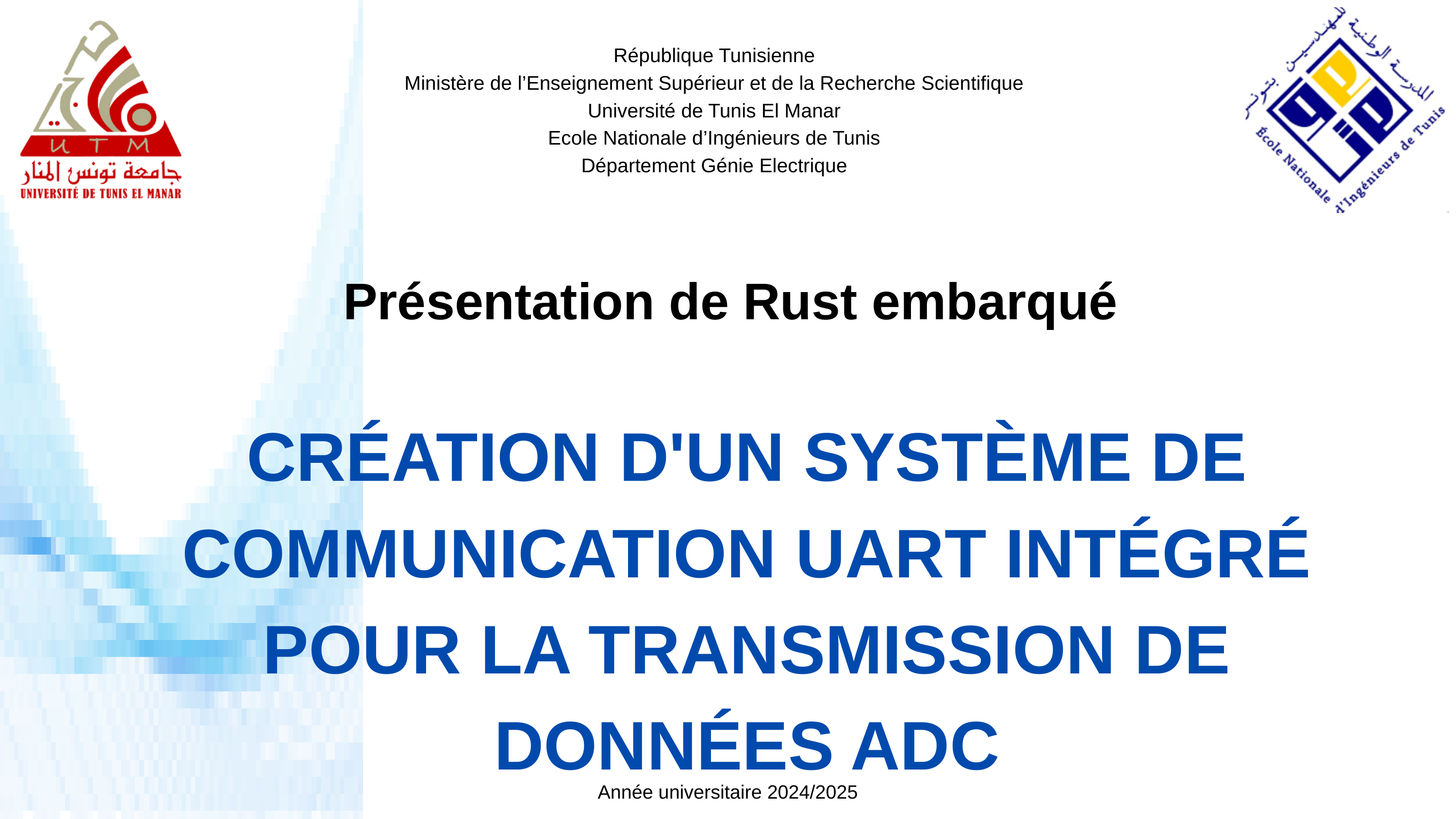

République Tunisienne
Ministère de l’Enseignement Supérieur et de la Recherche Scientifique
Université de Tunis El Manar
Ecole Nationale d’Ingénieurs de Tunis
Département Génie Electrique

Présentation de Rust embarqué
CRÉATION D'UN SYSTÈME DE COMMUNICATION UART INTÉGRÉ POUR LA TRANSMISSION DE DONNÉES ADC
Année universitaire 2024/2025